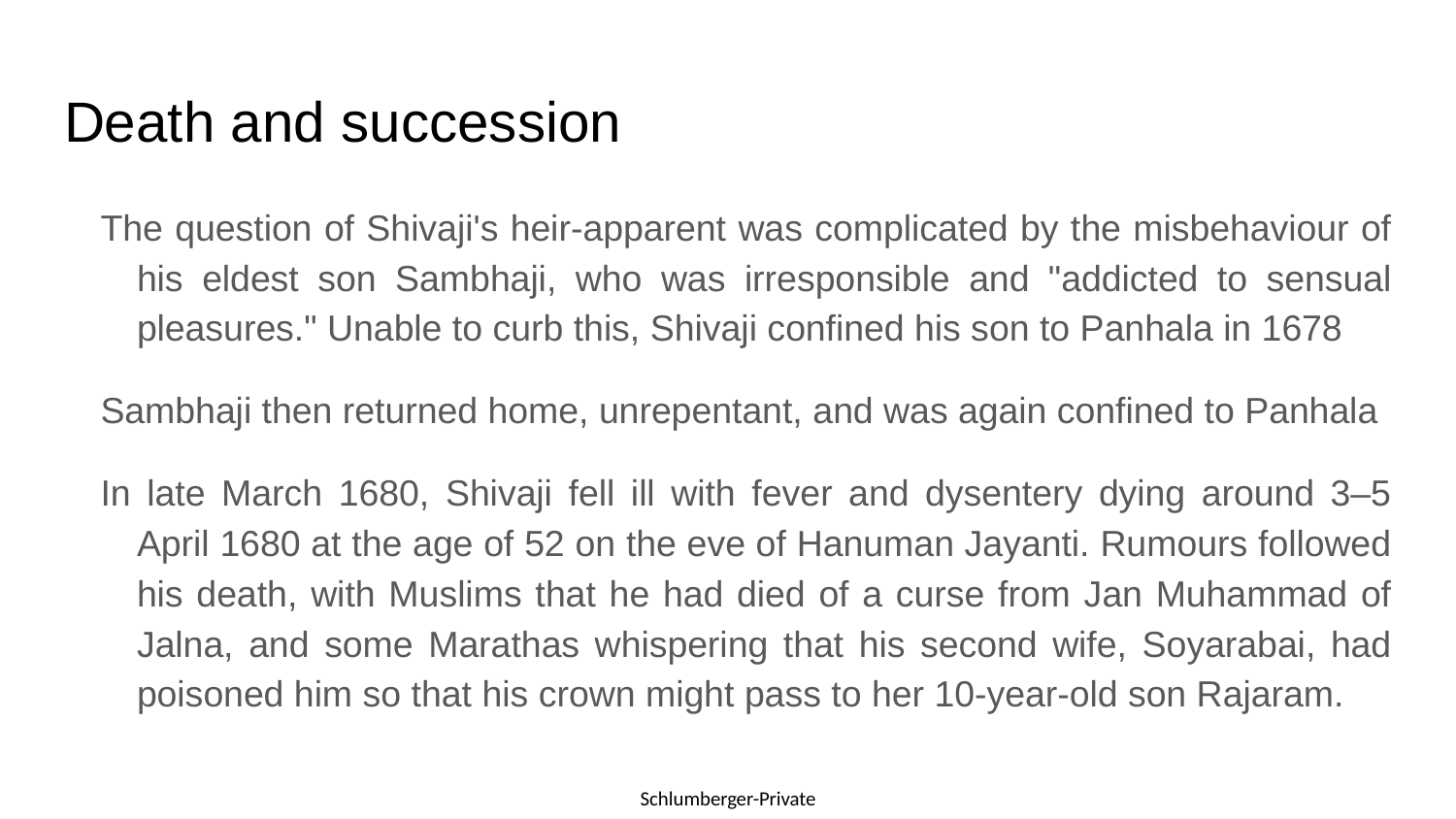

# Death and succession
The question of Shivaji's heir-apparent was complicated by the misbehaviour of his eldest son Sambhaji, who was irresponsible and "addicted to sensual pleasures." Unable to curb this, Shivaji confined his son to Panhala in 1678
Sambhaji then returned home, unrepentant, and was again confined to Panhala
In late March 1680, Shivaji fell ill with fever and dysentery dying around 3–5 April 1680 at the age of 52 on the eve of Hanuman Jayanti. Rumours followed his death, with Muslims that he had died of a curse from Jan Muhammad of Jalna, and some Marathas whispering that his second wife, Soyarabai, had poisoned him so that his crown might pass to her 10-year-old son Rajaram.